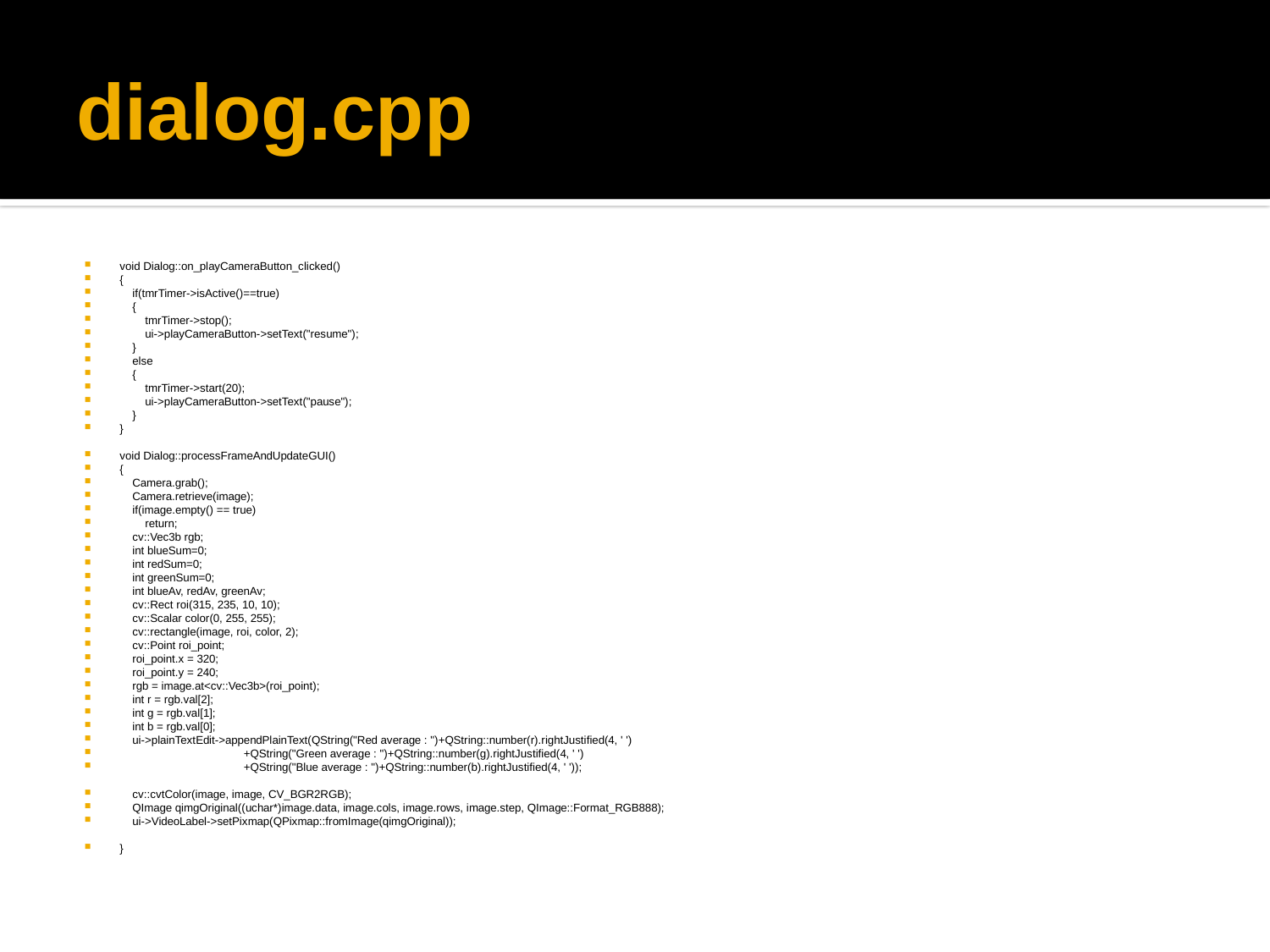

# dialog.cpp
void Dialog::on_playCameraButton_clicked()
{
    if(tmrTimer->isActive()==true)
    {
        tmrTimer->stop();
        ui->playCameraButton->setText("resume");
    }
    else
    {
        tmrTimer->start(20);
        ui->playCameraButton->setText("pause");
    }
}

void Dialog::processFrameAndUpdateGUI()
{
    Camera.grab();
    Camera.retrieve(image);
    if(image.empty() == true)
        return;
    cv::Vec3b rgb;
    int blueSum=0;
    int redSum=0;
    int greenSum=0;
    int blueAv, redAv, greenAv;
    cv::Rect roi(315, 235, 10, 10);
    cv::Scalar color(0, 255, 255);
    cv::rectangle(image, roi, color, 2);
    cv::Point roi_point;
    roi_point.x = 320;
    roi_point.y = 240;
    rgb = image.at<cv::Vec3b>(roi_point);
    int r = rgb.val[2];
    int g = rgb.val[1];
    int b = rgb.val[0];
    ui->plainTextEdit->appendPlainText(QString("Red average : ")+QString::number(r).rightJustified(4, ' ')
                                       +QString("Green average : ")+QString::number(g).rightJustified(4, ' ')
                                       +QString("Blue average : ")+QString::number(b).rightJustified(4, ' '));

    cv::cvtColor(image, image, CV_BGR2RGB);
    QImage qimgOriginal((uchar*)image.data, image.cols, image.rows, image.step, QImage::Format_RGB888);
    ui->VideoLabel->setPixmap(QPixmap::fromImage(qimgOriginal));

}